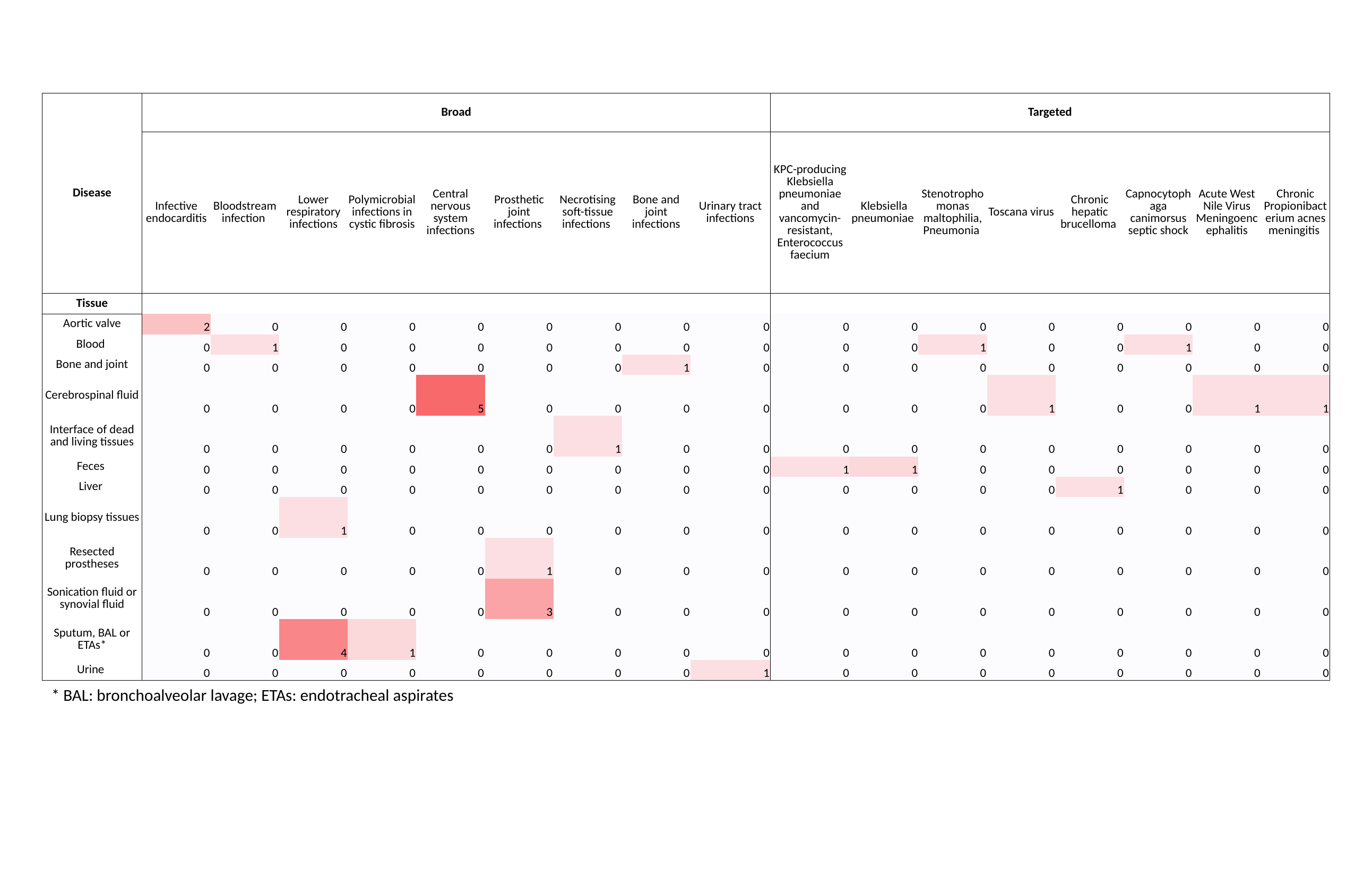

| Disease | Broad |  |  |  |  |  |  |  |  | Targeted |  |  |  |  |  |  |  |
| --- | --- | --- | --- | --- | --- | --- | --- | --- | --- | --- | --- | --- | --- | --- | --- | --- | --- |
|  | Infective endocarditis | Bloodstream infection | Lower respiratory infections | Polymicrobial infections in cystic fibrosis | Central nervous system infections | Prosthetic joint infections | Necrotising soft-tissue infections | Bone and joint infections | Urinary tract infections | KPC-producing Klebsiella pneumoniae and vancomycin-resistant, Enterococcus faecium | Klebsiella pneumoniae | Stenotrophomonas maltophilia, Pneumonia | Toscana virus | Chronic hepatic brucelloma | Capnocytophaga canimorsus septic shock | Acute West Nile Virus Meningoencephalitis | Chronic Propionibacterium acnes meningitis |
| Tissue |  |  |  |  |  |  |  |  |  |  |  |  |  |  |  |  |  |
| Aortic valve | 2 | 0 | 0 | 0 | 0 | 0 | 0 | 0 | 0 | 0 | 0 | 0 | 0 | 0 | 0 | 0 | 0 |
| Blood | 0 | 1 | 0 | 0 | 0 | 0 | 0 | 0 | 0 | 0 | 0 | 1 | 0 | 0 | 1 | 0 | 0 |
| Bone and joint | 0 | 0 | 0 | 0 | 0 | 0 | 0 | 1 | 0 | 0 | 0 | 0 | 0 | 0 | 0 | 0 | 0 |
| Cerebrospinal fluid | 0 | 0 | 0 | 0 | 5 | 0 | 0 | 0 | 0 | 0 | 0 | 0 | 1 | 0 | 0 | 1 | 1 |
| Interface of dead and living tissues | 0 | 0 | 0 | 0 | 0 | 0 | 1 | 0 | 0 | 0 | 0 | 0 | 0 | 0 | 0 | 0 | 0 |
| Feces | 0 | 0 | 0 | 0 | 0 | 0 | 0 | 0 | 0 | 1 | 1 | 0 | 0 | 0 | 0 | 0 | 0 |
| Liver | 0 | 0 | 0 | 0 | 0 | 0 | 0 | 0 | 0 | 0 | 0 | 0 | 0 | 1 | 0 | 0 | 0 |
| Lung biopsy tissues | 0 | 0 | 1 | 0 | 0 | 0 | 0 | 0 | 0 | 0 | 0 | 0 | 0 | 0 | 0 | 0 | 0 |
| Resected prostheses | 0 | 0 | 0 | 0 | 0 | 1 | 0 | 0 | 0 | 0 | 0 | 0 | 0 | 0 | 0 | 0 | 0 |
| Sonication fluid or synovial fluid | 0 | 0 | 0 | 0 | 0 | 3 | 0 | 0 | 0 | 0 | 0 | 0 | 0 | 0 | 0 | 0 | 0 |
| Sputum, BAL or ETAs\* | 0 | 0 | 4 | 1 | 0 | 0 | 0 | 0 | 0 | 0 | 0 | 0 | 0 | 0 | 0 | 0 | 0 |
| Urine | 0 | 0 | 0 | 0 | 0 | 0 | 0 | 0 | 1 | 0 | 0 | 0 | 0 | 0 | 0 | 0 | 0 |
* BAL: bronchoalveolar lavage; ETAs: endotracheal aspirates